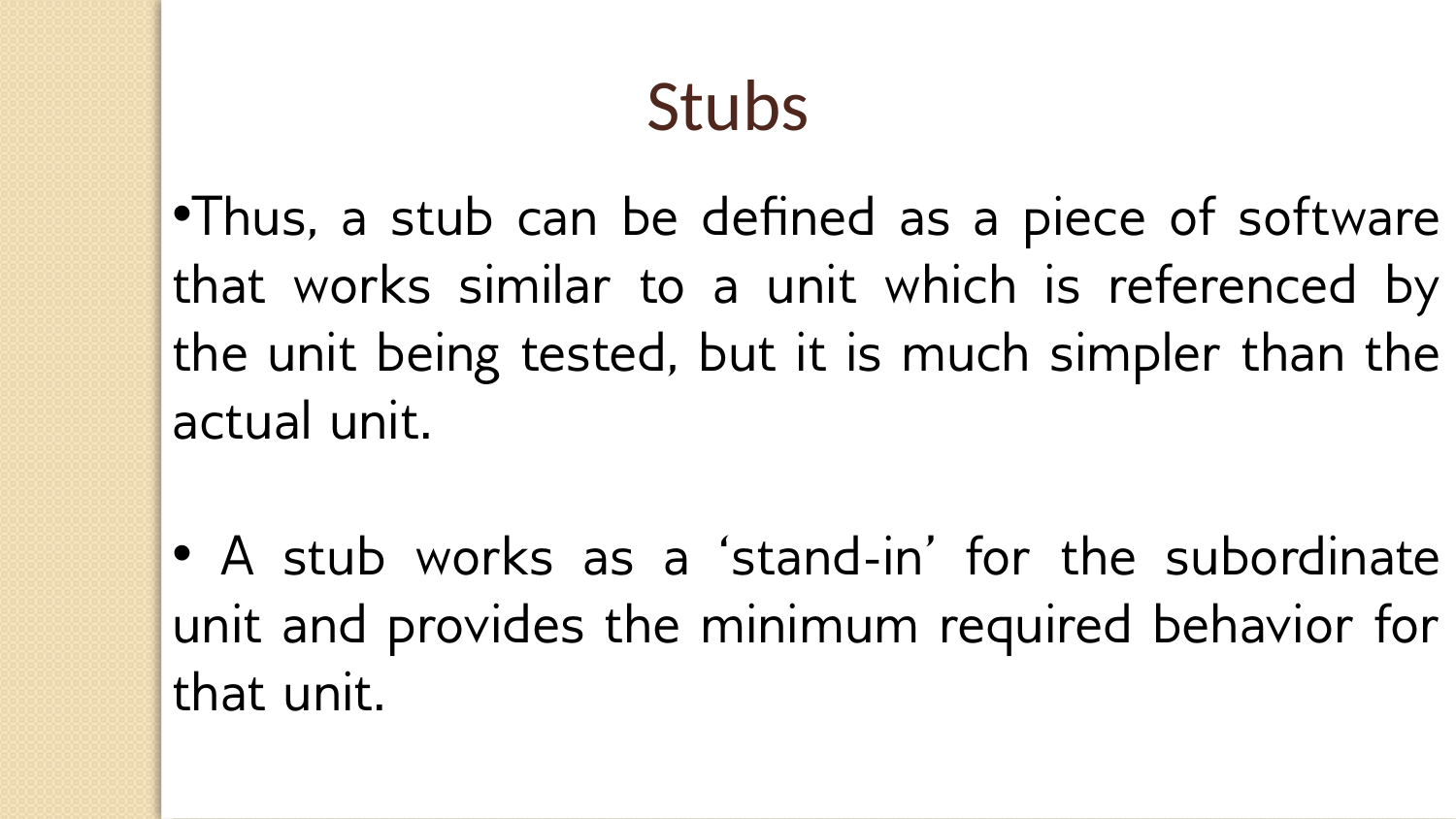

Stubs
Thus, a stub can be defined as a piece of software that works similar to a unit which is referenced by the unit being tested, but it is much simpler than the actual unit.

 A stub works as a ‘stand-in’ for the subordinate unit and provides the minimum required behavior for that unit.